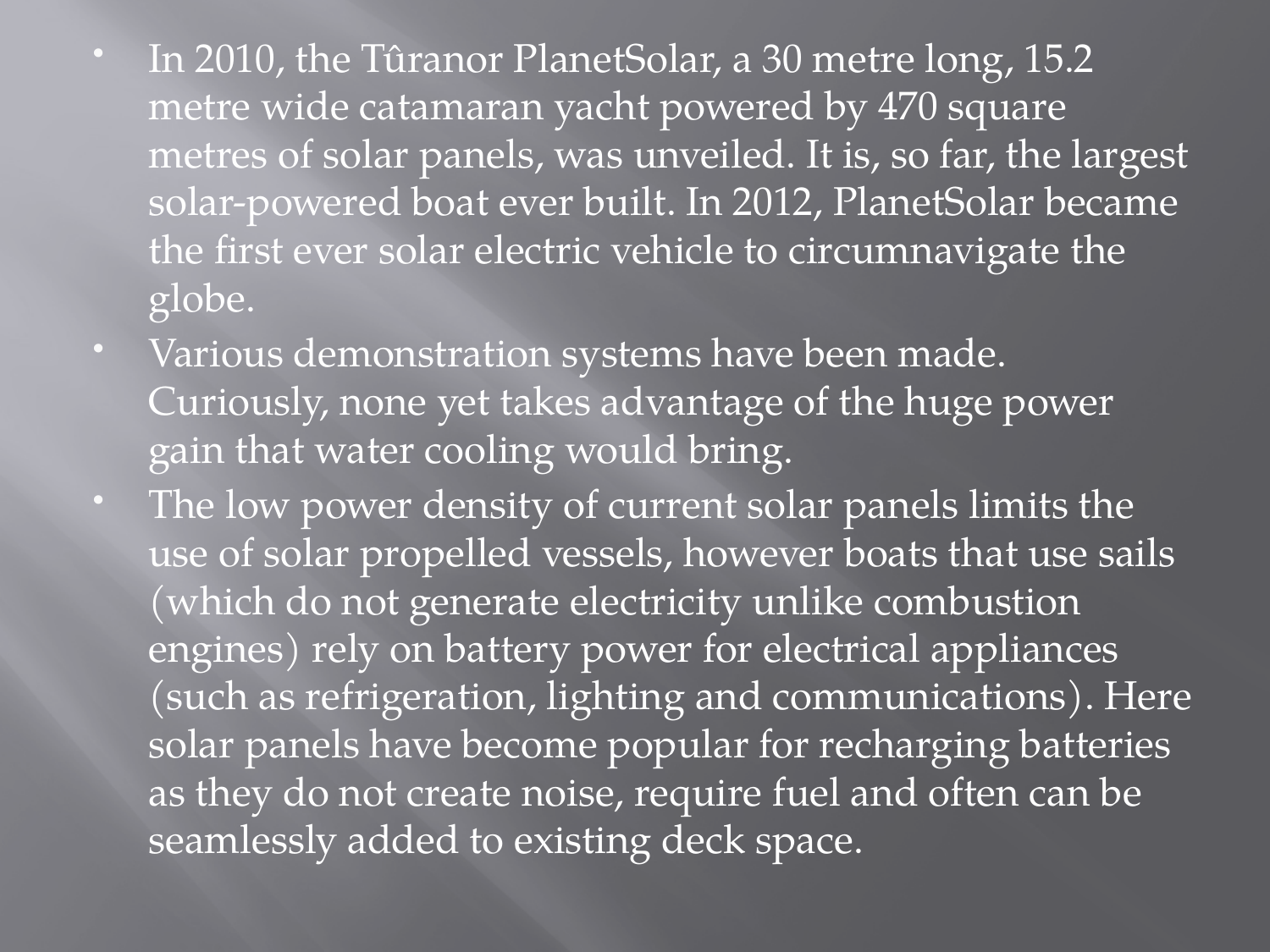

In 2010, the Tûranor PlanetSolar, a 30 metre long, 15.2 metre wide catamaran yacht powered by 470 square metres of solar panels, was unveiled. It is, so far, the largest solar-powered boat ever built. In 2012, PlanetSolar became the first ever solar electric vehicle to circumnavigate the globe.
Various demonstration systems have been made. Curiously, none yet takes advantage of the huge power gain that water cooling would bring.
The low power density of current solar panels limits the use of solar propelled vessels, however boats that use sails (which do not generate electricity unlike combustion engines) rely on battery power for electrical appliances (such as refrigeration, lighting and communications). Here solar panels have become popular for recharging batteries as they do not create noise, require fuel and often can be seamlessly added to existing deck space.